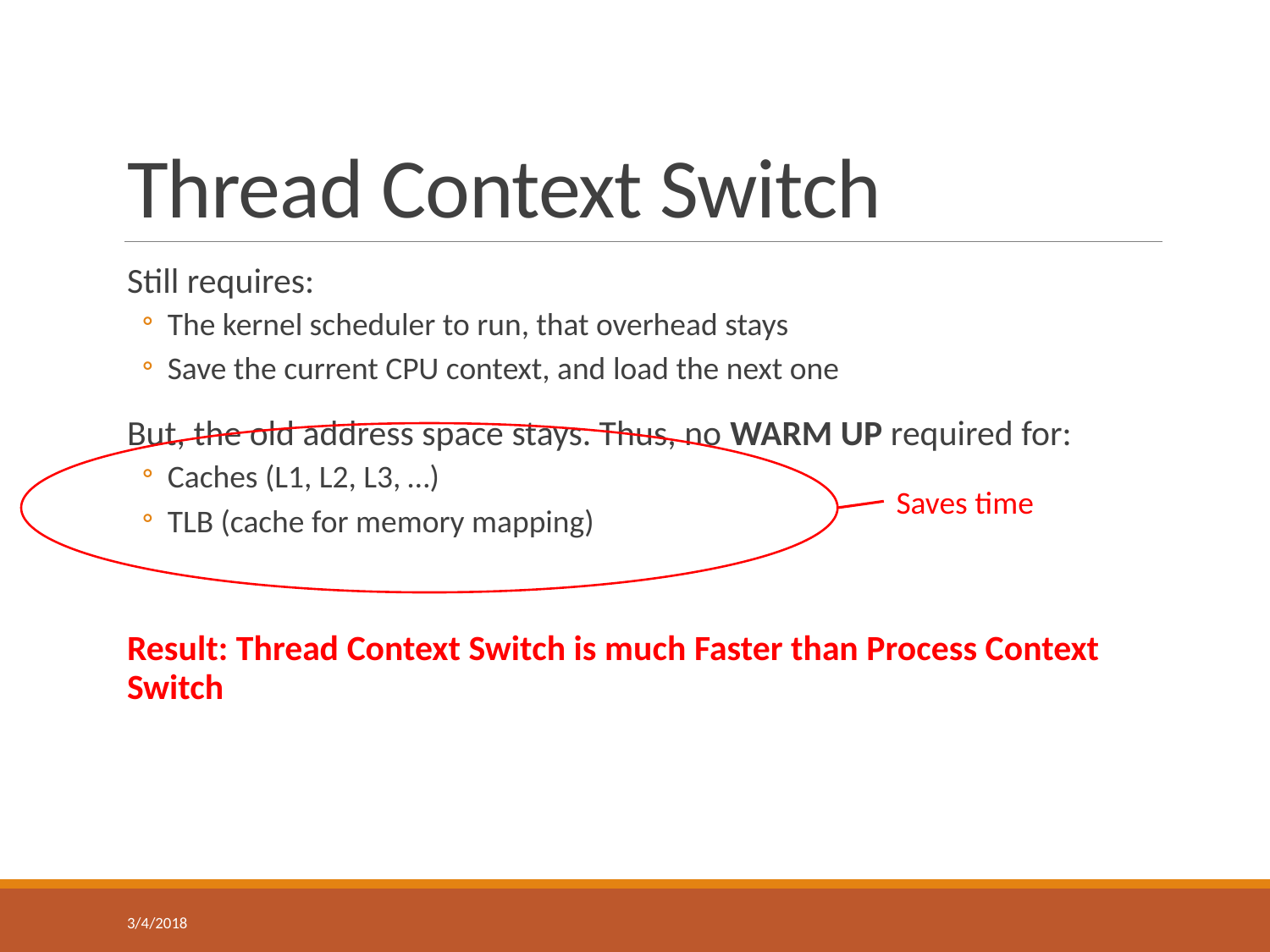

# Thread Context Switch
Still requires:
The kernel scheduler to run, that overhead stays
Save the current CPU context, and load the next one
But, the old address space stays. Thus, no WARM UP required for:
Caches (L1, L2, L3, …)
TLB (cache for memory mapping)

Result: Thread Context Switch is much Faster than Process Context Switch

Saves time
3/4/2018